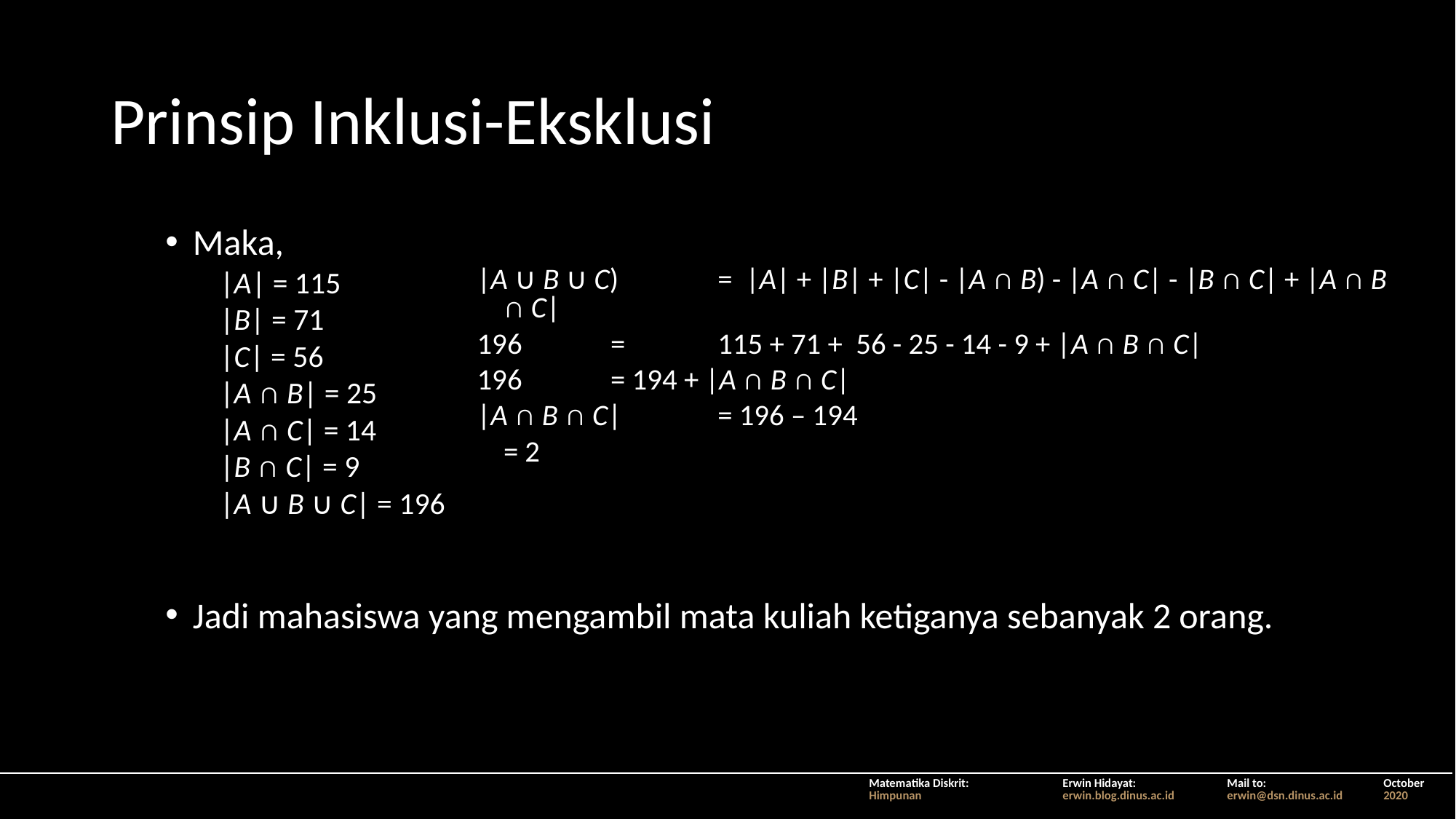

# Prinsip Inklusi-Eksklusi
Maka,
|A| = 115
|B| = 71
|C| = 56
|A ∩ B| = 25
|A ∩ C| = 14
|B ∩ C| = 9
|A ∪ B ∪ C| = 196

Jadi mahasiswa yang mengambil mata kuliah ketiganya sebanyak 2 orang.

|A ∪ B ∪ C) 	=  |A| + |B| + |C| - |A ∩ B) - |A ∩ C| - |B ∩ C| + |A ∩ B ∩ C|
196 	= 	115 + 71 +  56 - 25 - 14 - 9 + |A ∩ B ∩ C|
196         	= 194 + |A ∩ B ∩ C|
|A ∩ B ∩ C| 	= 196 – 194
		= 2